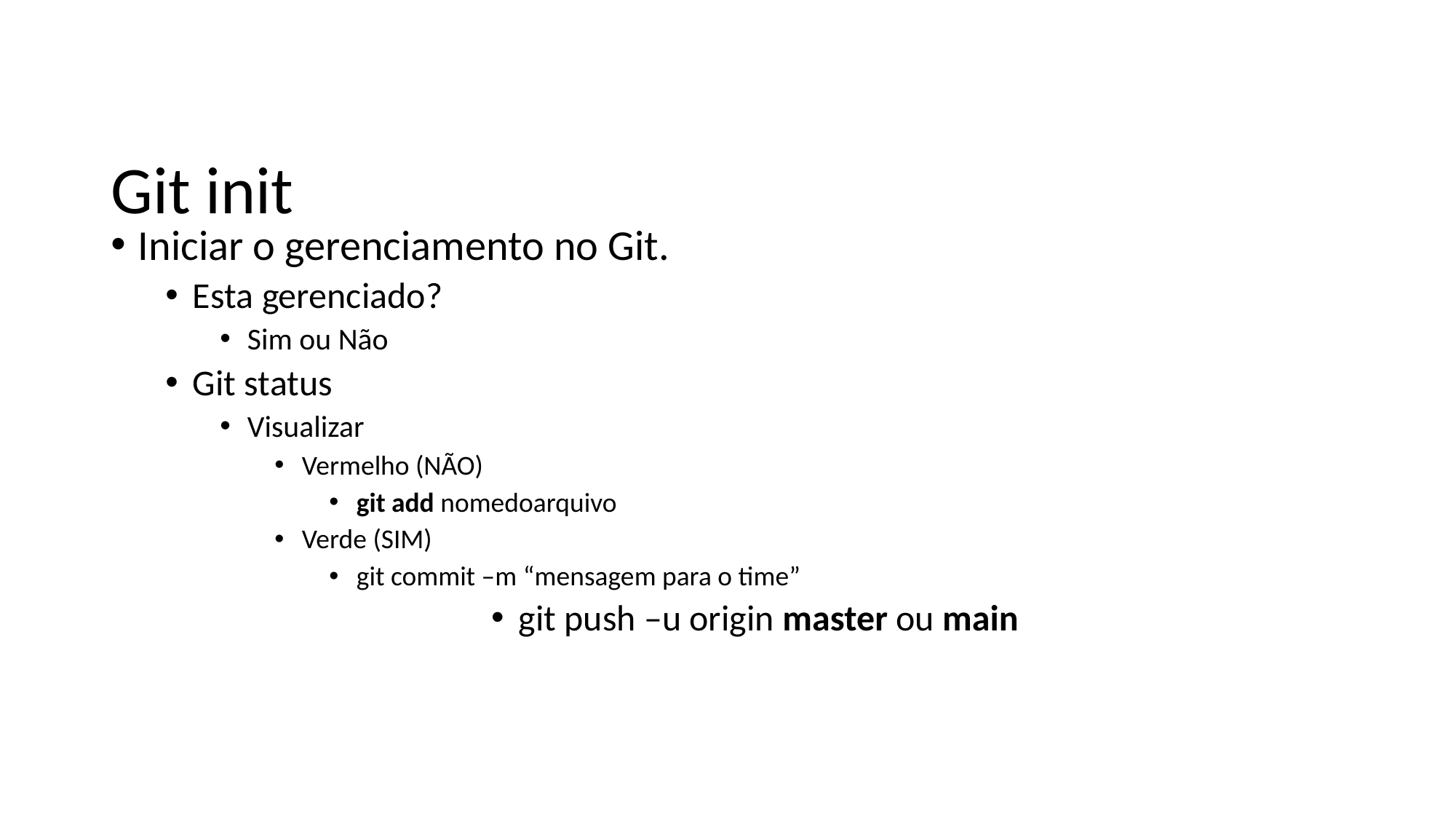

# Git init
Iniciar o gerenciamento no Git.
Esta gerenciado?
Sim ou Não
Git status
Visualizar
Vermelho (NÃO)
git add nomedoarquivo
Verde (SIM)
git commit –m “mensagem para o time”
git push –u origin master ou main